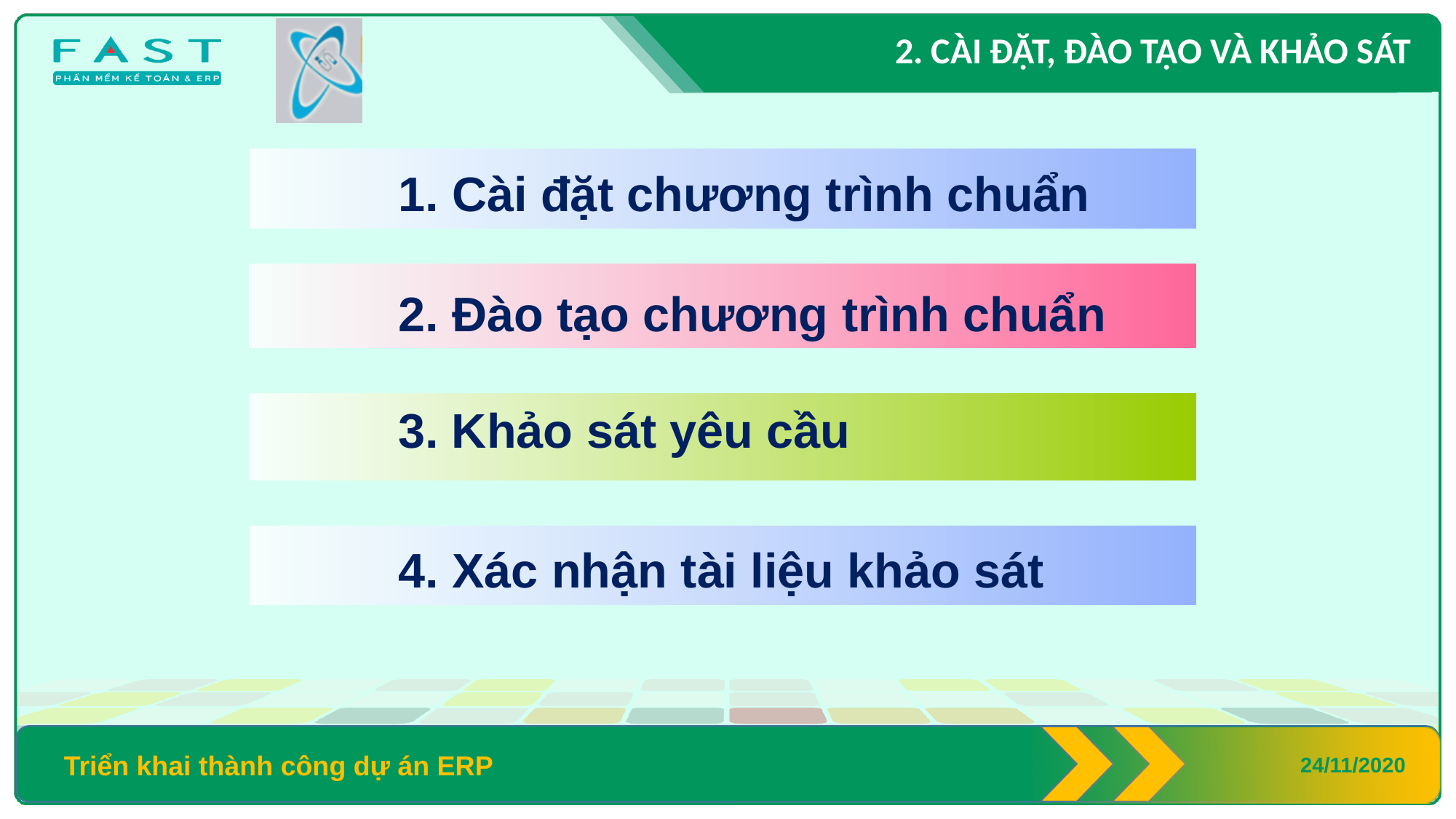

2. CÀI ĐẶT, ĐÀO TẠO VÀ KHẢO SÁT

1. Cài đặt chương trình chuẩn

2. Đào tạo chương trình chuẩn
3. Khảo sát yêu cầu

4. Xác nhận tài liệu khảo sát